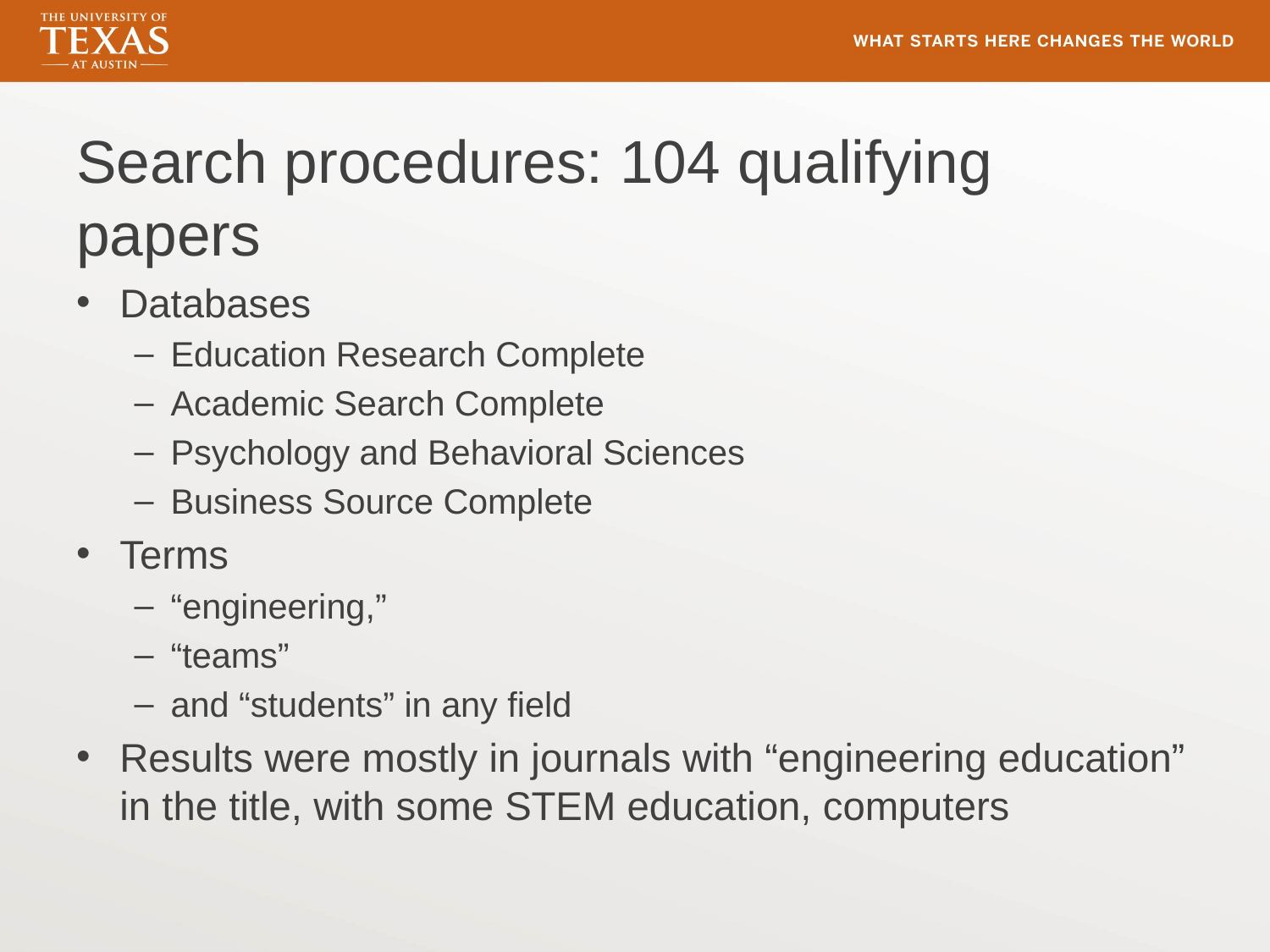

# Search procedures: 104 qualifying papers
Databases
Education Research Complete
Academic Search Complete
Psychology and Behavioral Sciences
Business Source Complete
Terms
“engineering,”
“teams”
and “students” in any field
Results were mostly in journals with “engineering education” in the title, with some STEM education, computers